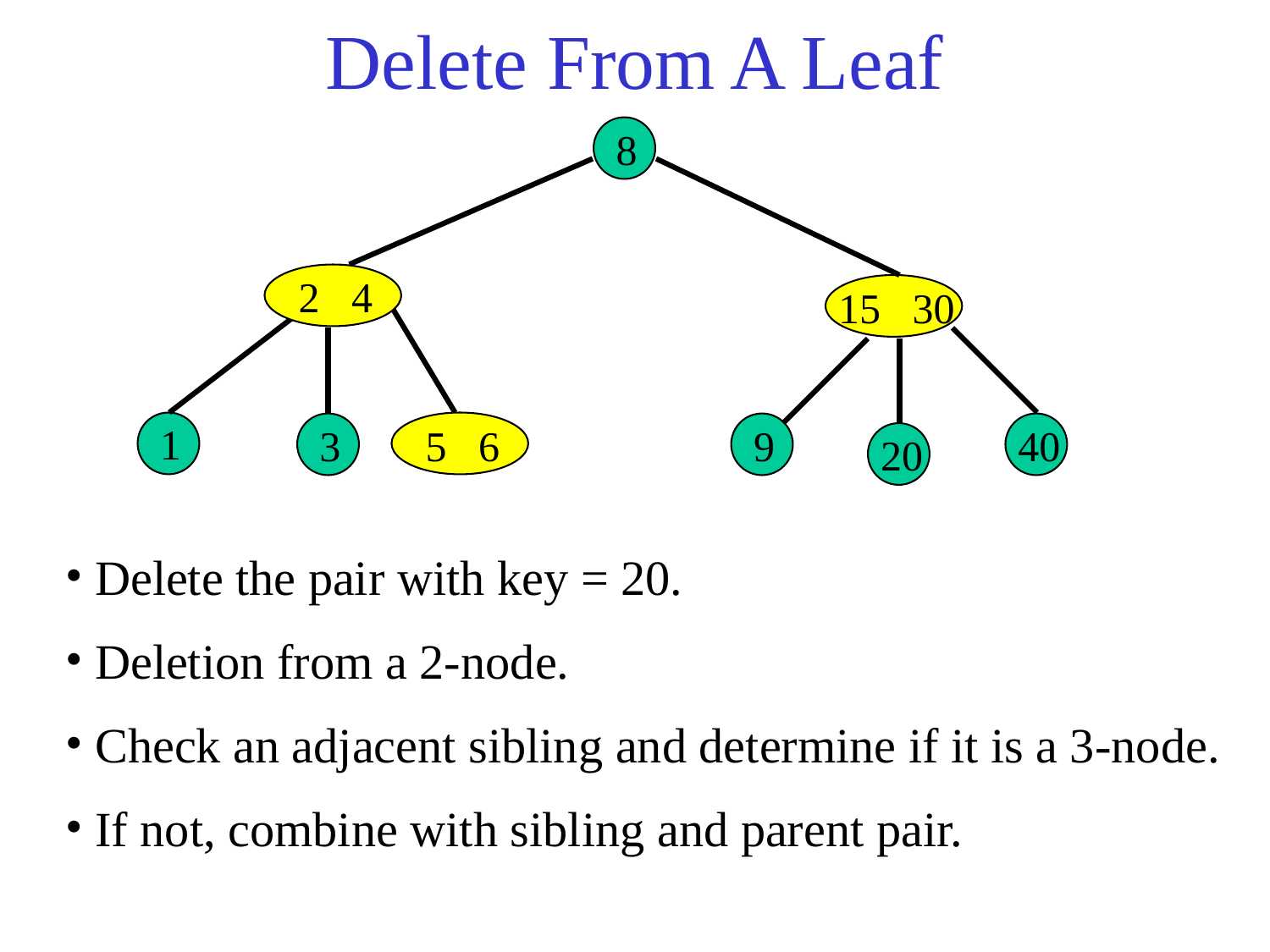

# Delete From A Leaf
8

2   4

15   30
1

3

5   6
9
40

20

 Delete the pair with key = 20.
 Deletion from a 2-node.
 Check an adjacent sibling and determine if it is a 3-node.
 If not, combine with sibling and parent pair.